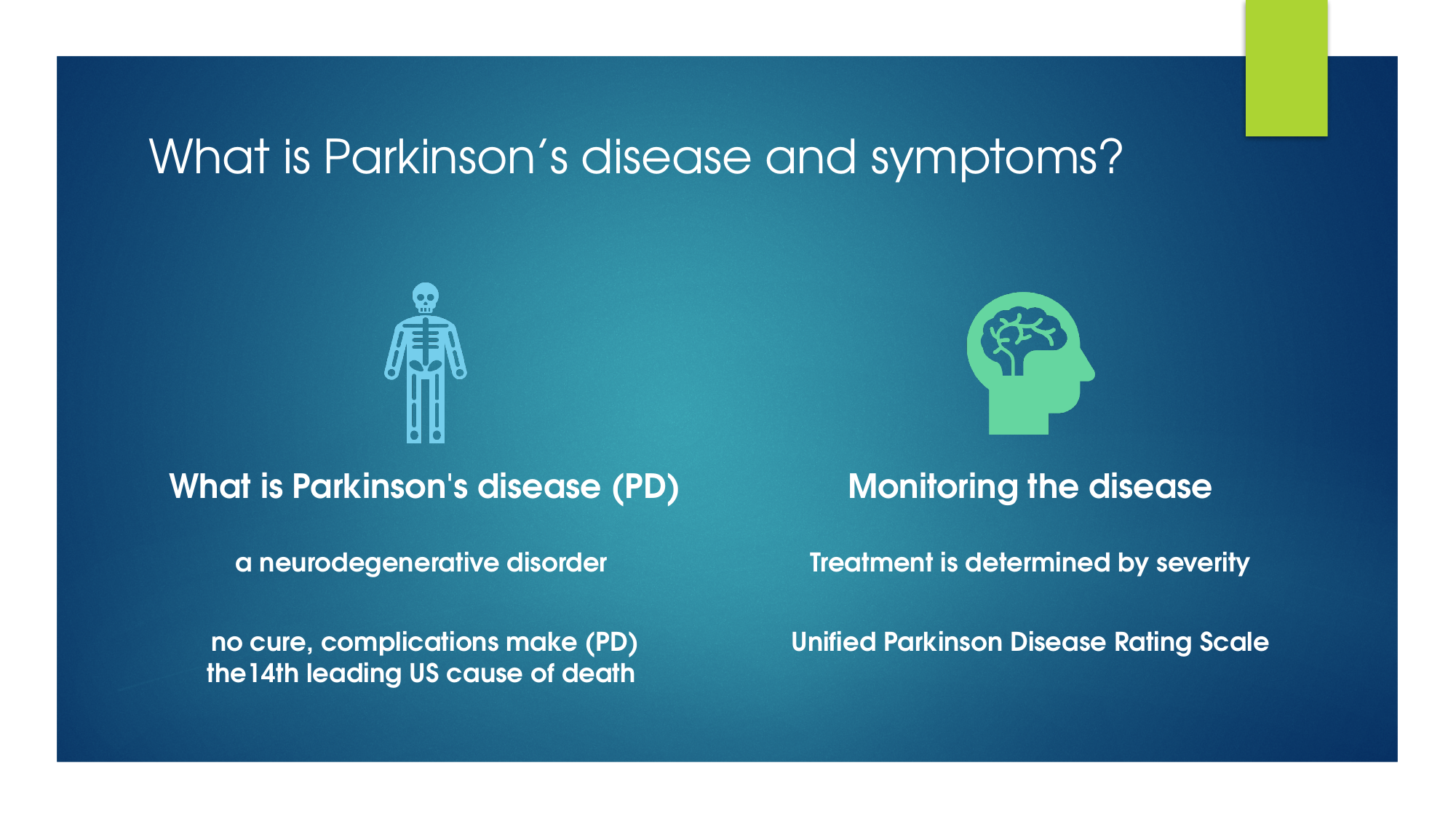

# What is Parkinson’s disease and symptoms?
What is Parkinson's disease (PD)
a neurodegenerative disorder

no cure, complications make (PD) the14th leading US cause of death
Monitoring the disease
Treatment is determined by severity

Unified Parkinson Disease Rating Scale